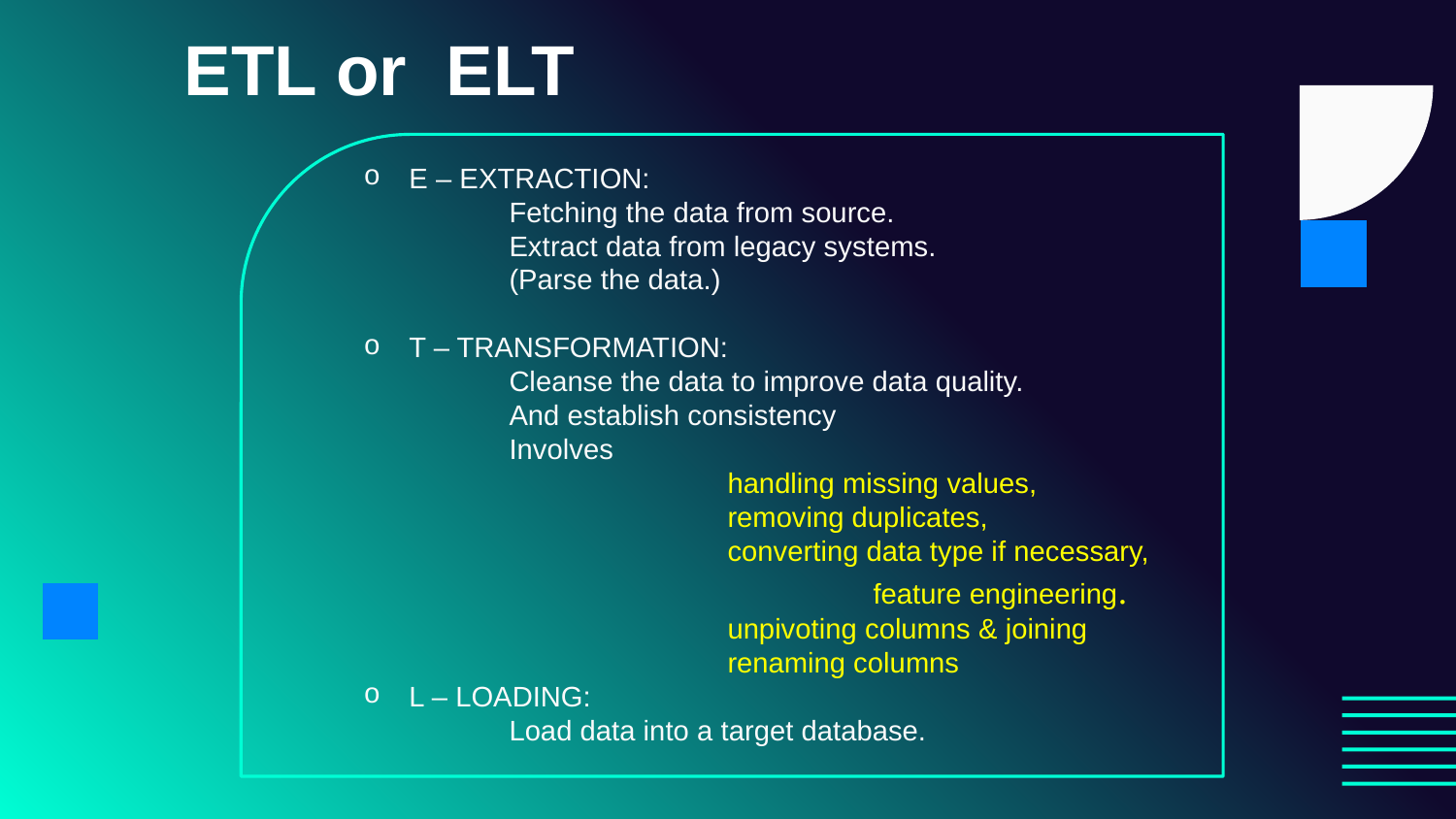

# ETL or  ELT

E – EXTRACTION:
	Fetching the data from source.
	Extract data from legacy systems.
	(Parse the data.)

T – TRANSFORMATION:
	Cleanse the data to improve data quality.
	And establish consistency
	Involves
			handling missing values,
			removing duplicates,
			converting data type if necessary, 			feature engineering.
			unpivoting columns & joining
			renaming columns
L – LOADING:
	Load data into a target database.